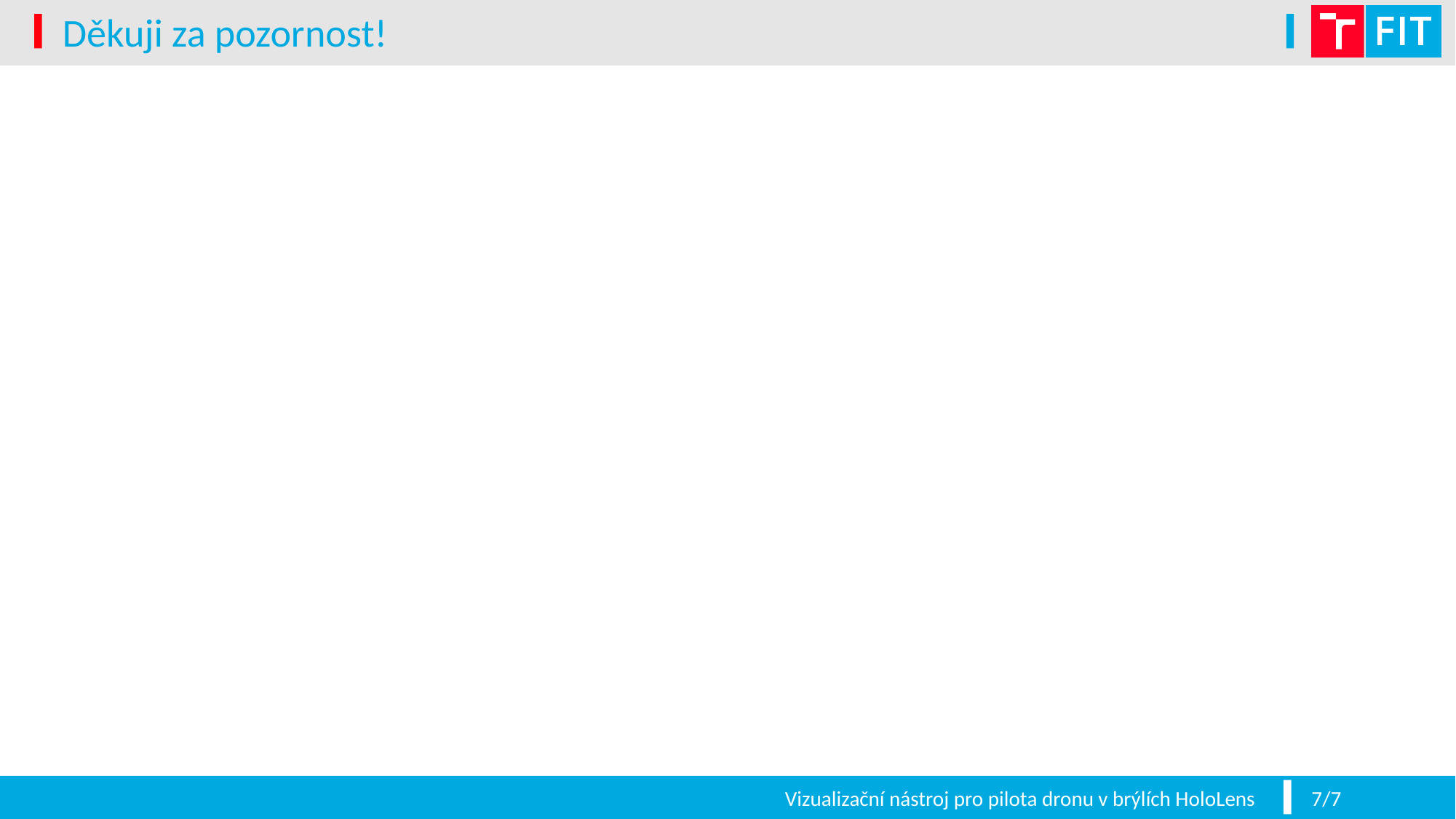

# Děkuji za pozornost!

Vizualizační nástroj pro pilota dronu v brýlích HoloLens
7/7